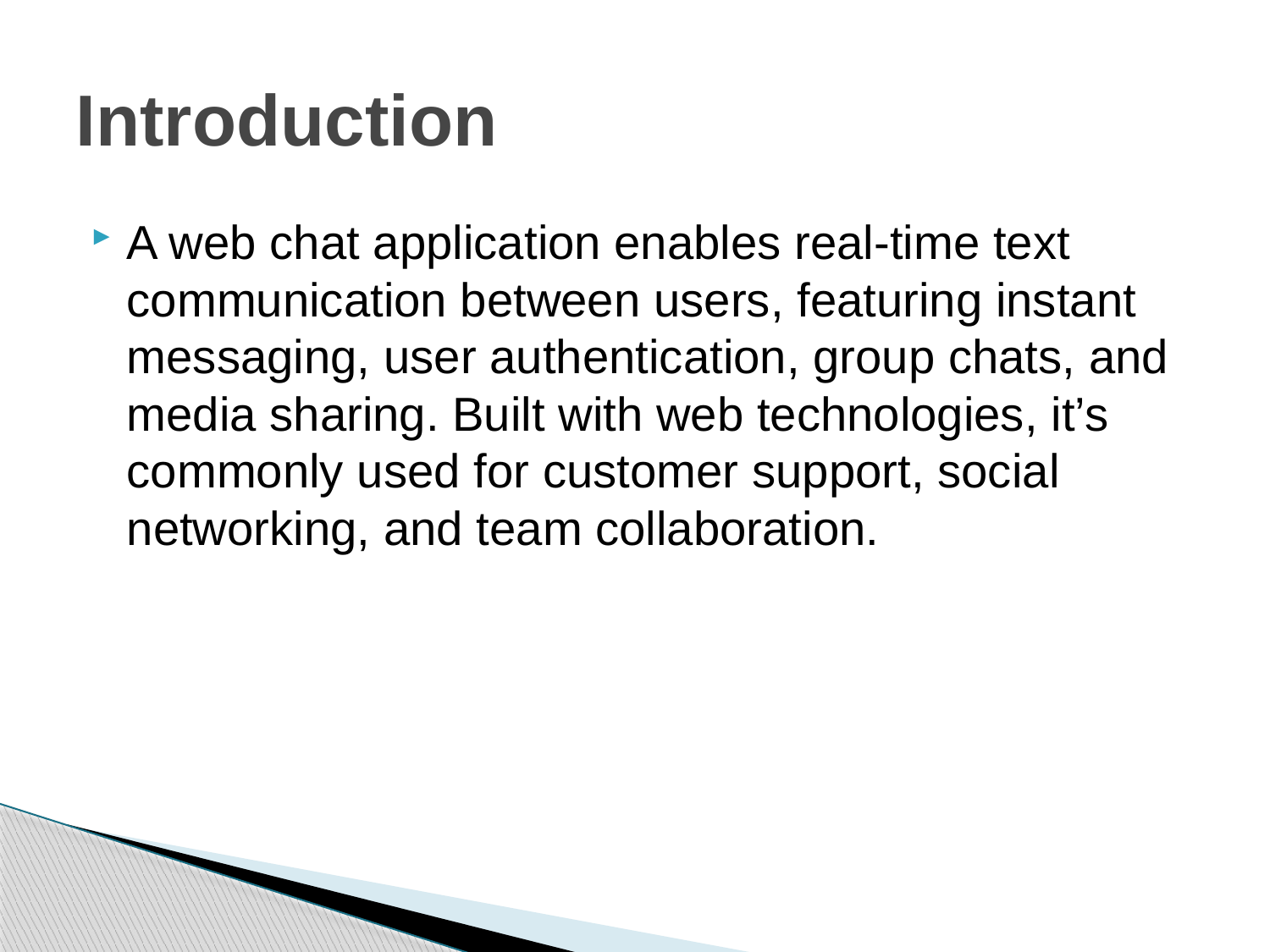

# Introduction
A web chat application enables real-time text communication between users, featuring instant messaging, user authentication, group chats, and media sharing. Built with web technologies, it’s commonly used for customer support, social networking, and team collaboration.